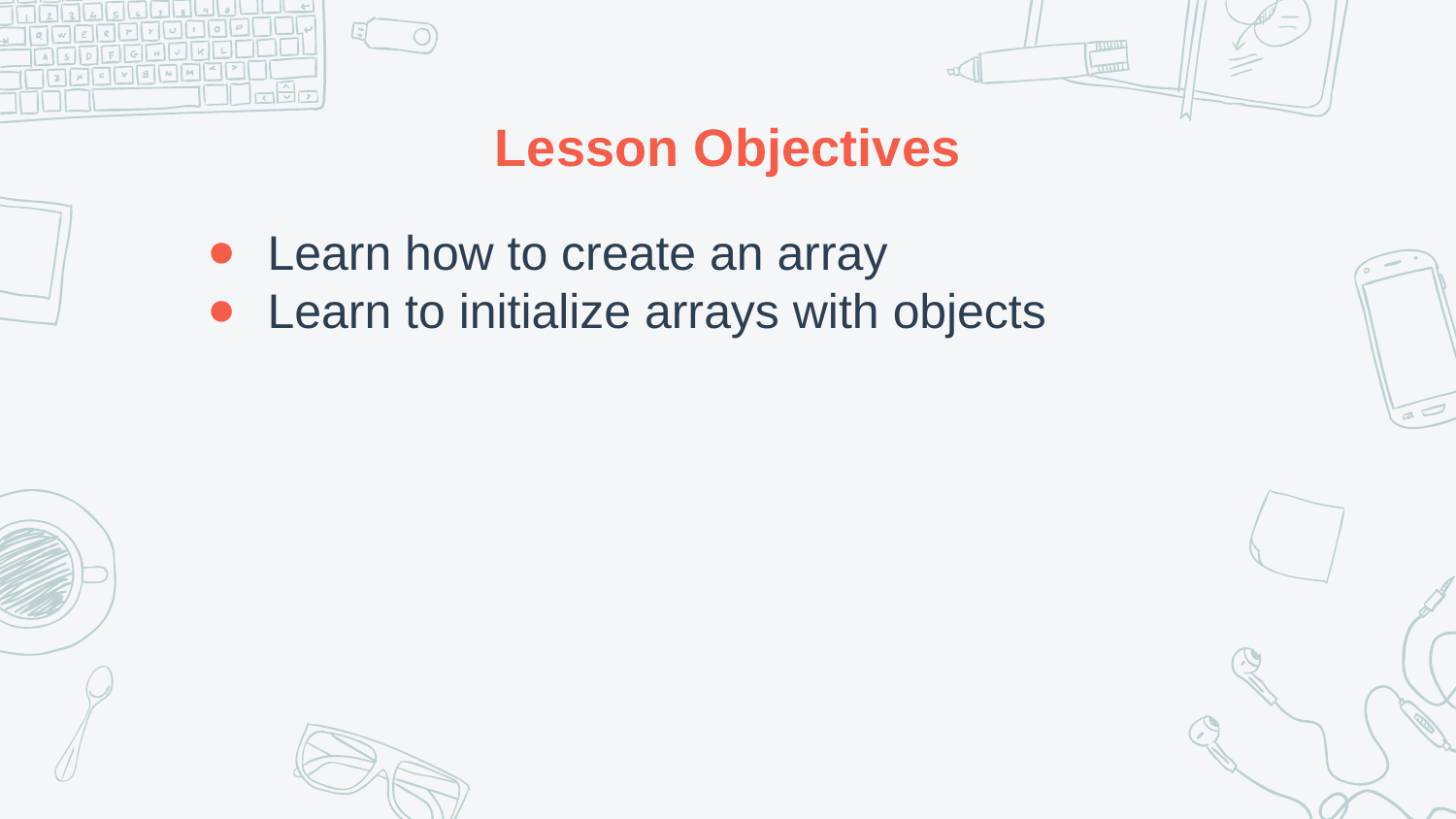

# Lesson Objectives
Learn how to create an array
Learn to initialize arrays with objects